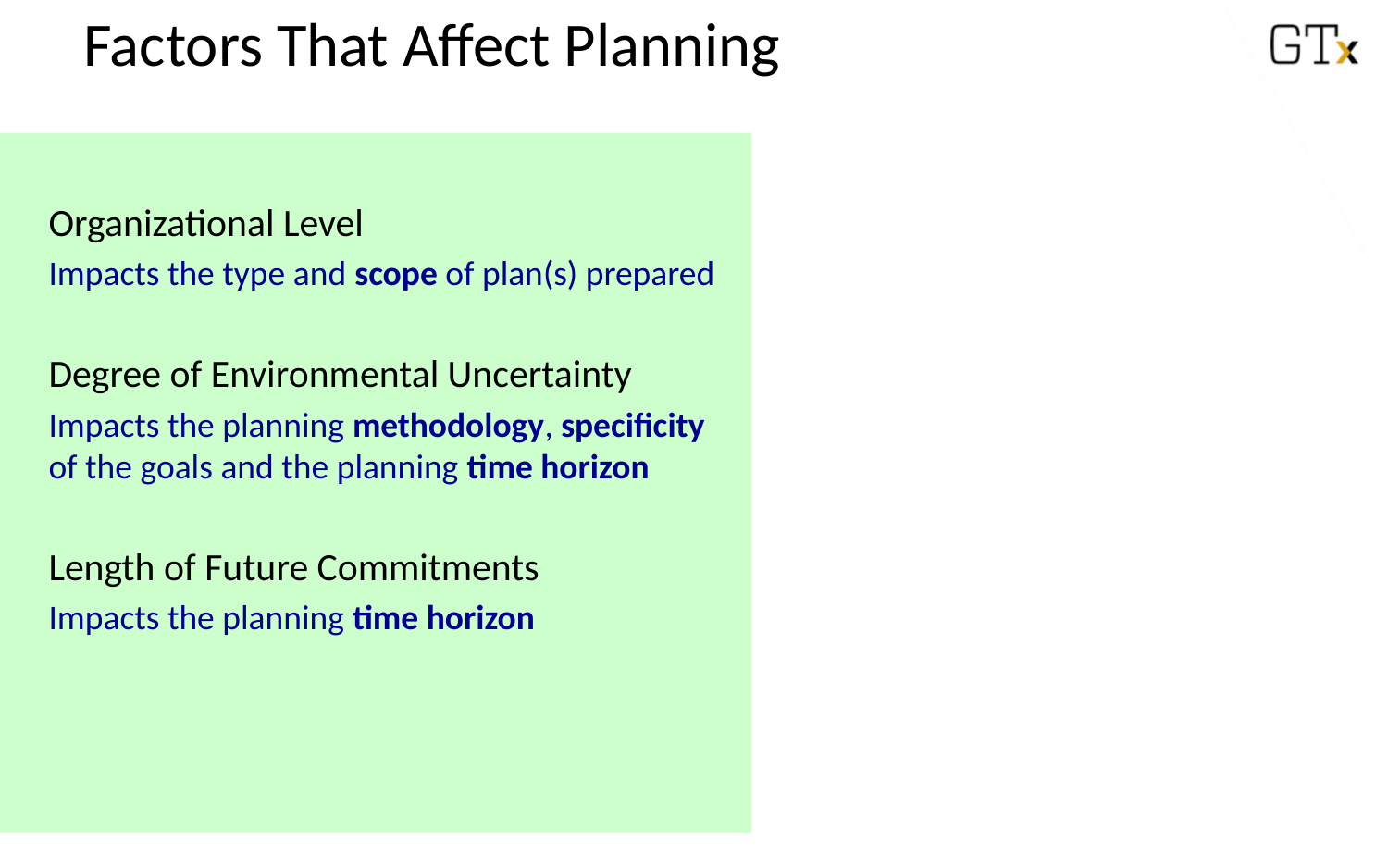

# Factors That Affect Planning

Organizational Level
Impacts the type and scope of plan(s) prepared

Degree of Environmental Uncertainty
Impacts the planning methodology, specificity of the goals and the planning time horizon

Length of Future Commitments
Impacts the planning time horizon